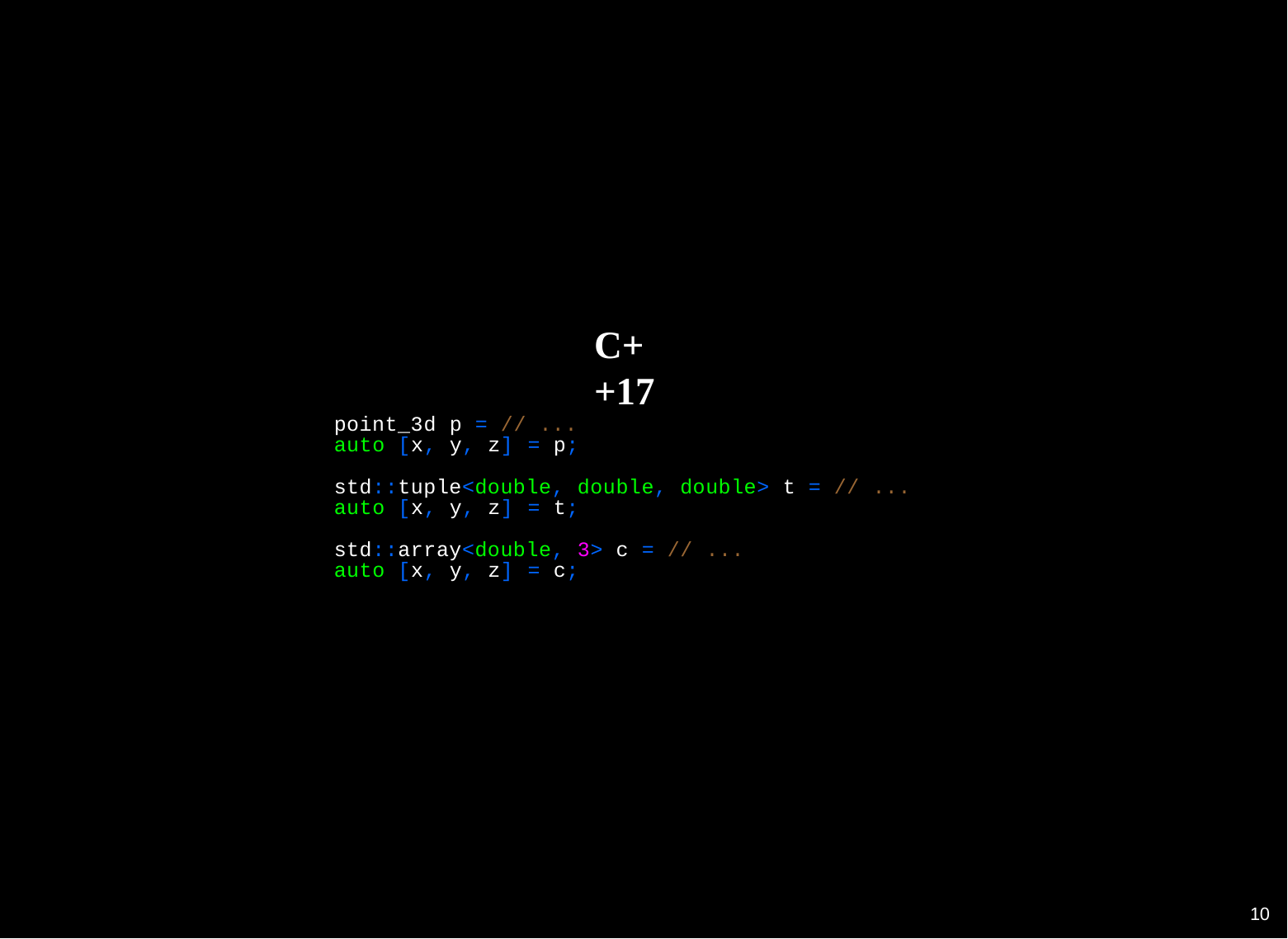

C++17
point_3d p = // ... auto [x, y, z] = p;

std::tuple<double, double, double> t = // ... auto [x, y, z] = t;

std::array<double, 3> c = // ... auto [x, y, z] = c;

10